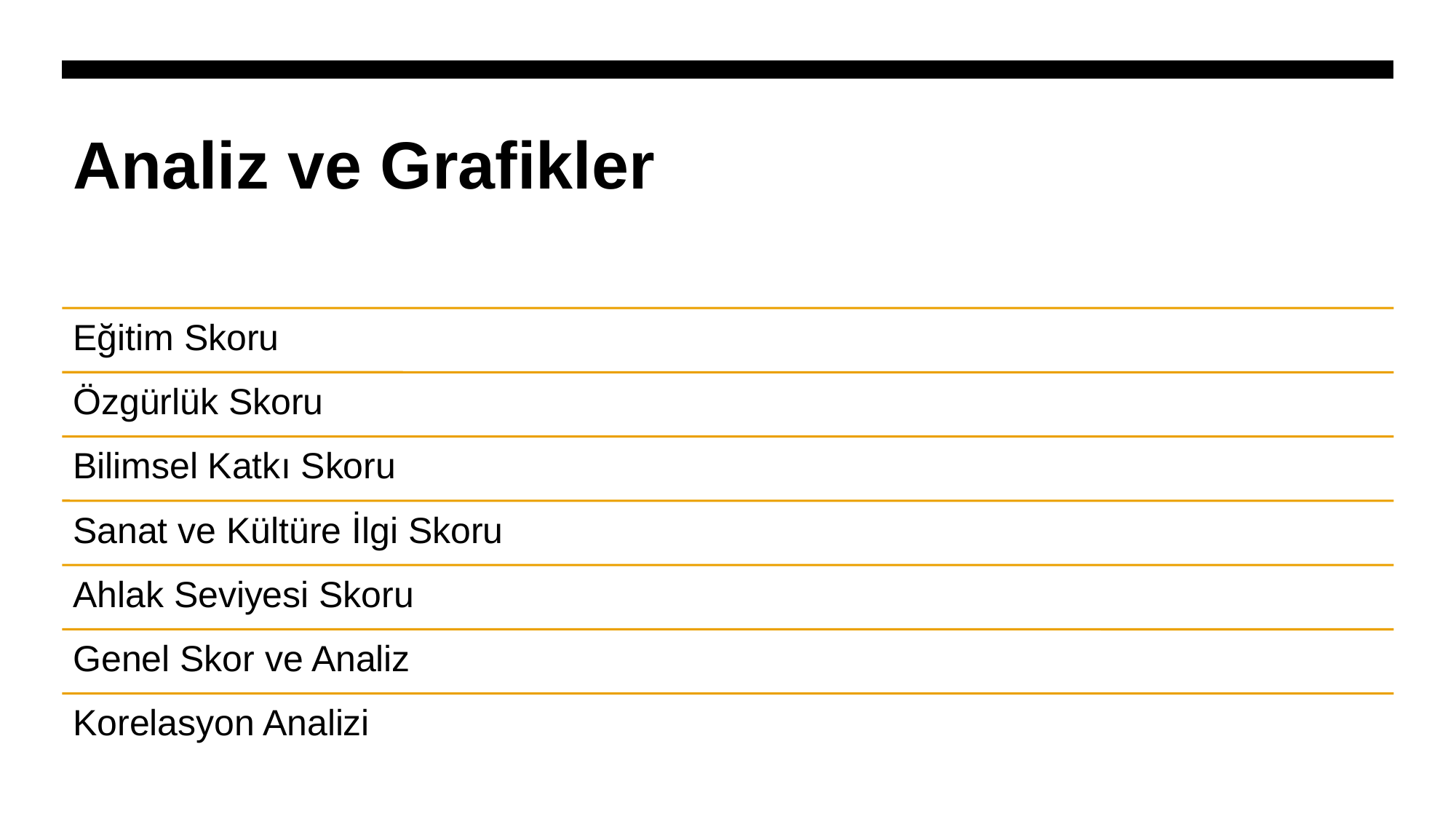

# Analiz ve Grafikler
Eğitim Skoru
Özgürlük Skoru
Bilimsel Katkı Skoru
Sanat ve Kültüre İlgi Skoru
Ahlak Seviyesi Skoru
Genel Skor ve Analiz
Korelasyon Analizi